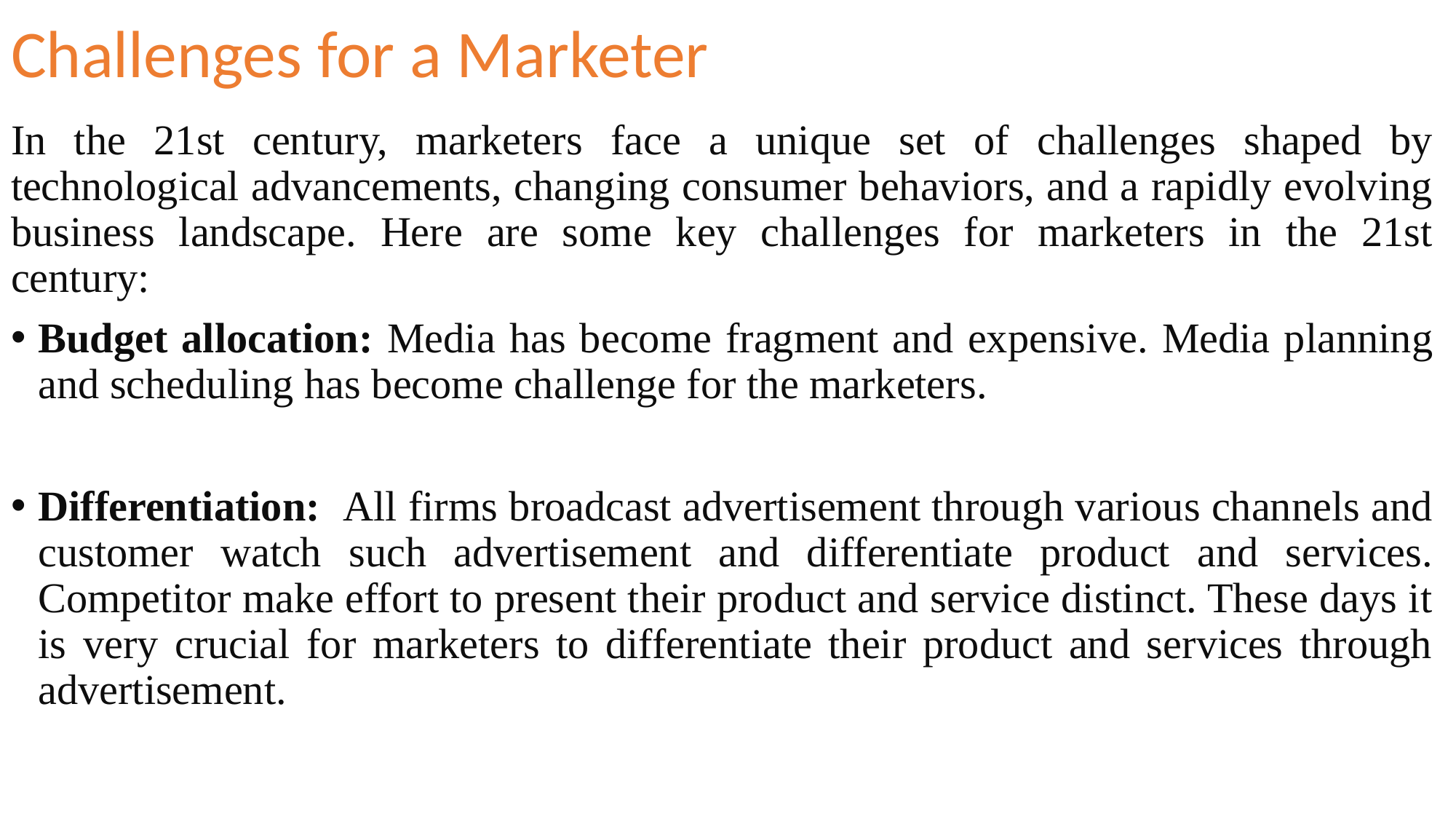

# Challenges for a Marketer
In the 21st century, marketers face a unique set of challenges shaped by technological advancements, changing consumer behaviors, and a rapidly evolving business landscape. Here are some key challenges for marketers in the 21st century:
Budget allocation: Media has become fragment and expensive. Media planning and scheduling has become challenge for the marketers.

Differentiation:  All firms broadcast advertisement through various channels and customer watch such advertisement and differentiate product and services. Competitor make effort to present their product and service distinct. These days it is very crucial for marketers to differentiate their product and services through advertisement.